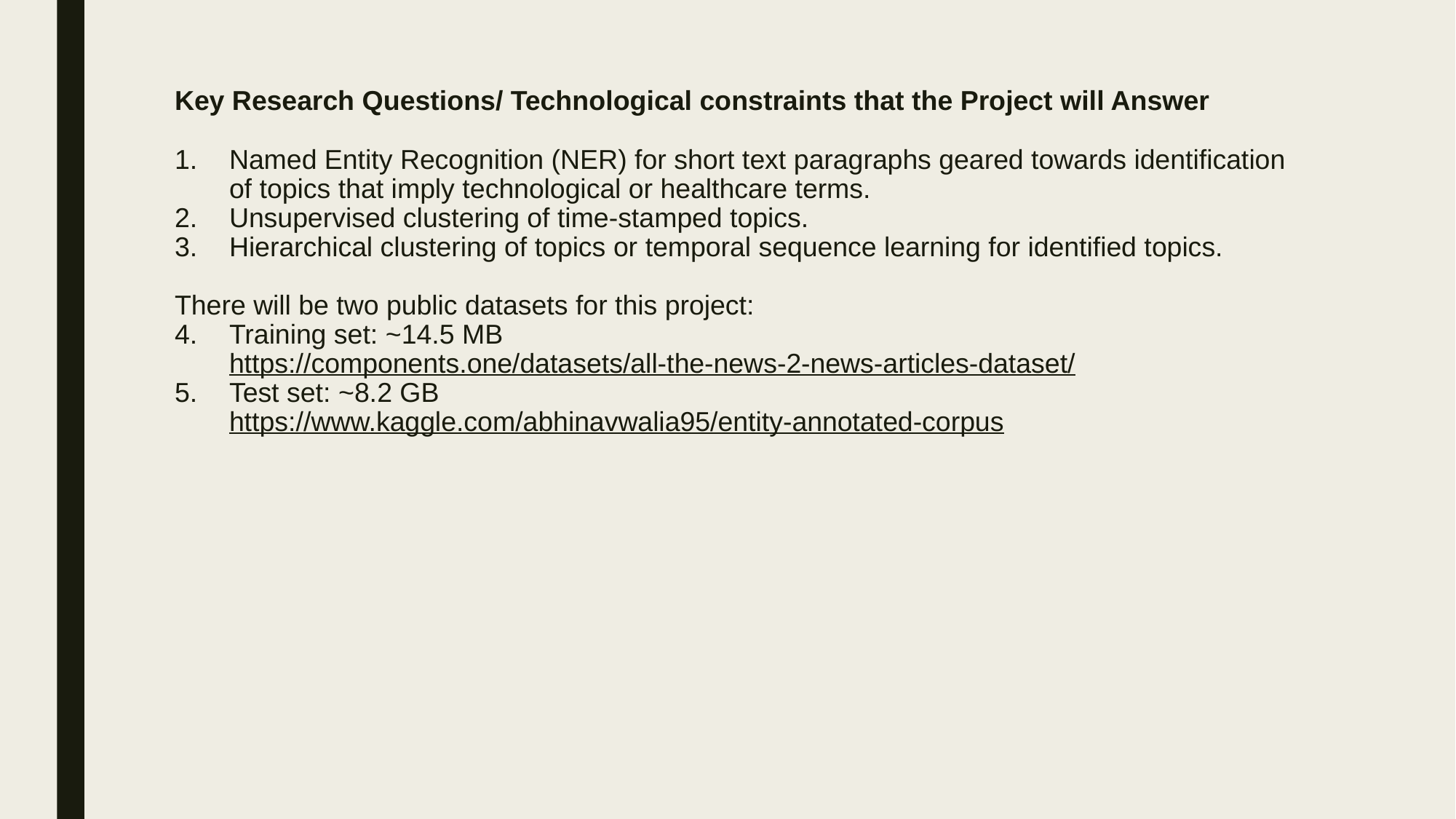

Key Research Questions/ Technological constraints that the Project will Answer

Named Entity Recognition (NER) for short text paragraphs geared towards identification of topics that imply technological or healthcare terms.
Unsupervised clustering of time-stamped topics.
Hierarchical clustering of topics or temporal sequence learning for identified topics.

There will be two public datasets for this project:
Training set: ~14.5 MB
https://components.one/datasets/all-the-news-2-news-articles-dataset/
Test set: ~8.2 GB
https://www.kaggle.com/abhinavwalia95/entity-annotated-corpus